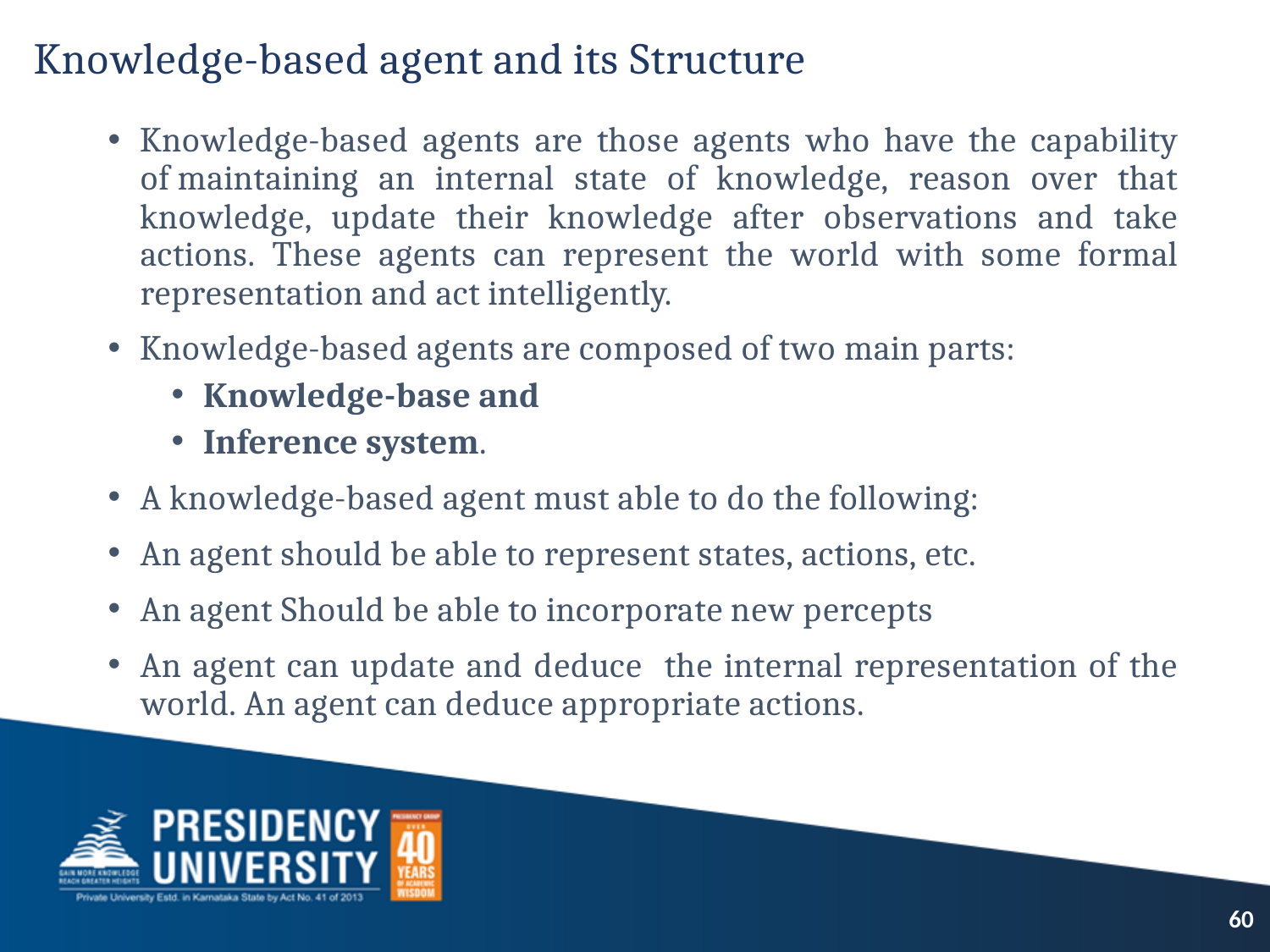

# Knowledge-based agent and its Structure
Knowledge-based agents are those agents who have the capability of maintaining an internal state of knowledge, reason over that knowledge, update their knowledge after observations and take actions. These agents can represent the world with some formal representation and act intelligently.
Knowledge-based agents are composed of two main parts:
Knowledge-base and
Inference system.
A knowledge-based agent must able to do the following:
An agent should be able to represent states, actions, etc.
An agent Should be able to incorporate new percepts
An agent can update and deduce  the internal representation of the world. An agent can deduce appropriate actions.

60